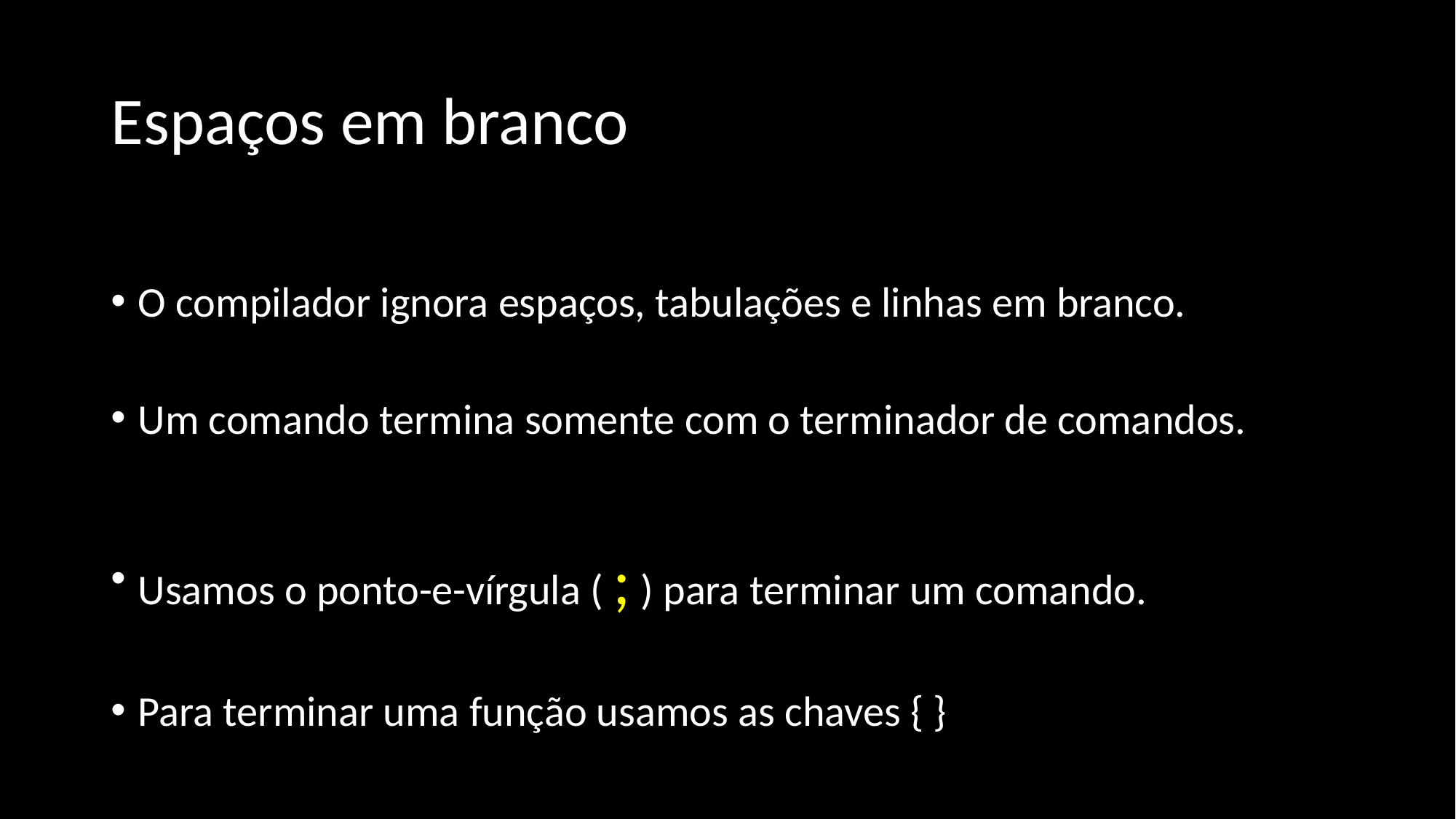

# Espaços em branco
O compilador ignora espaços, tabulações e linhas em branco.
Um comando termina somente com o terminador de comandos.
Usamos o ponto-e-vírgula ( ; ) para terminar um comando.
Para terminar uma função usamos as chaves { }